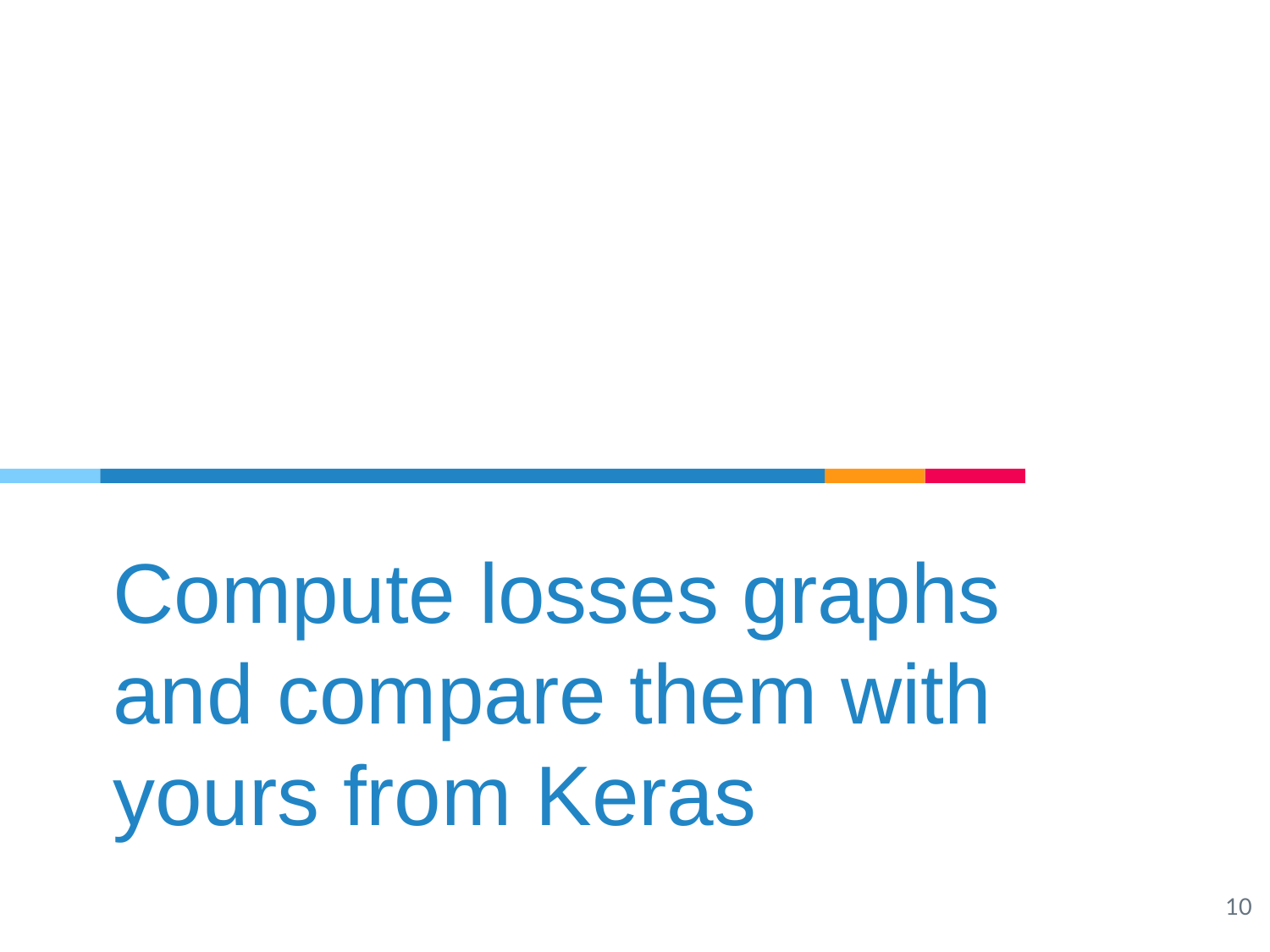

# Compute losses graphs and compare them with yours from Keras

10